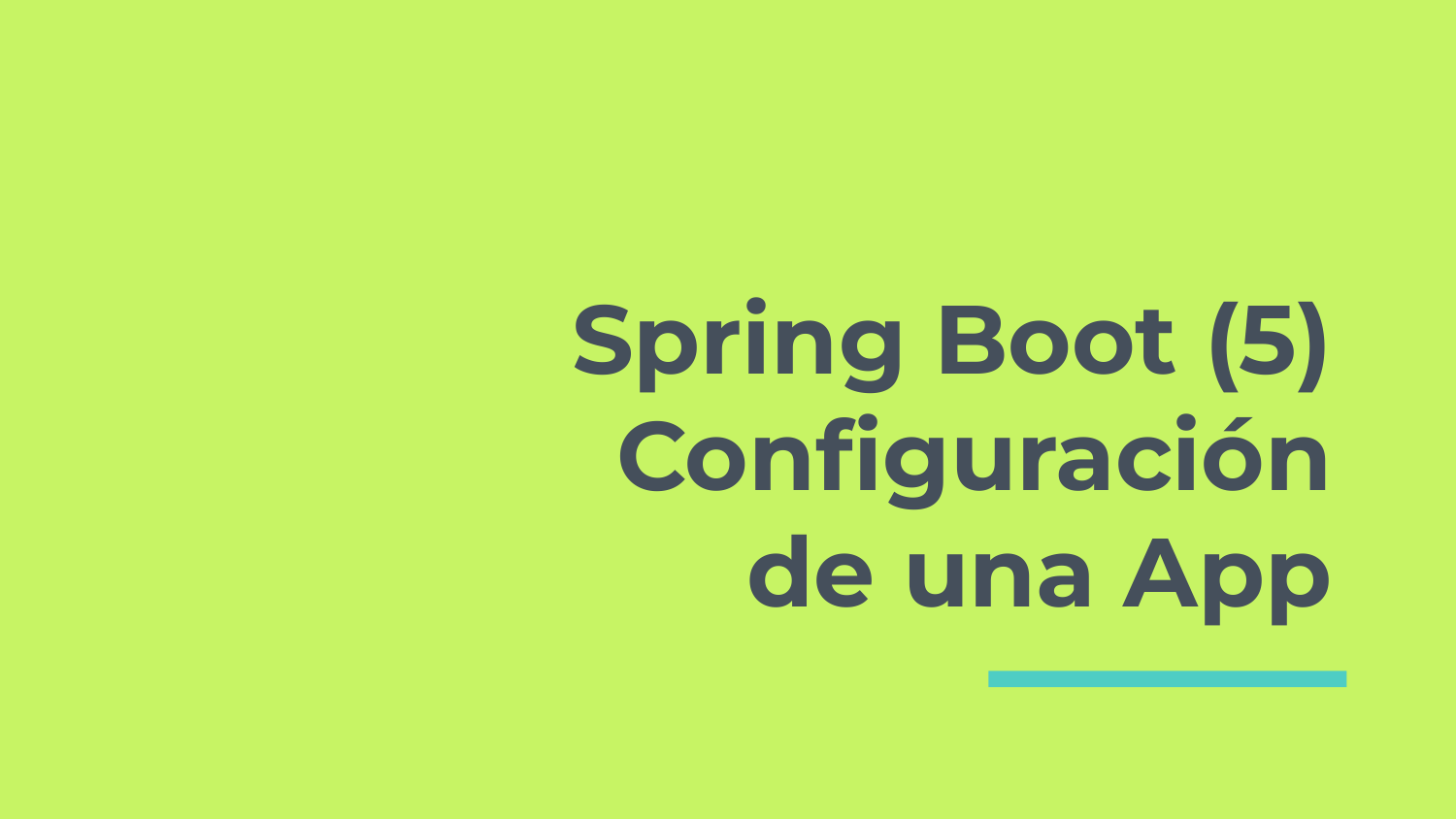

# Spring Boot (5)
Configuración de una App